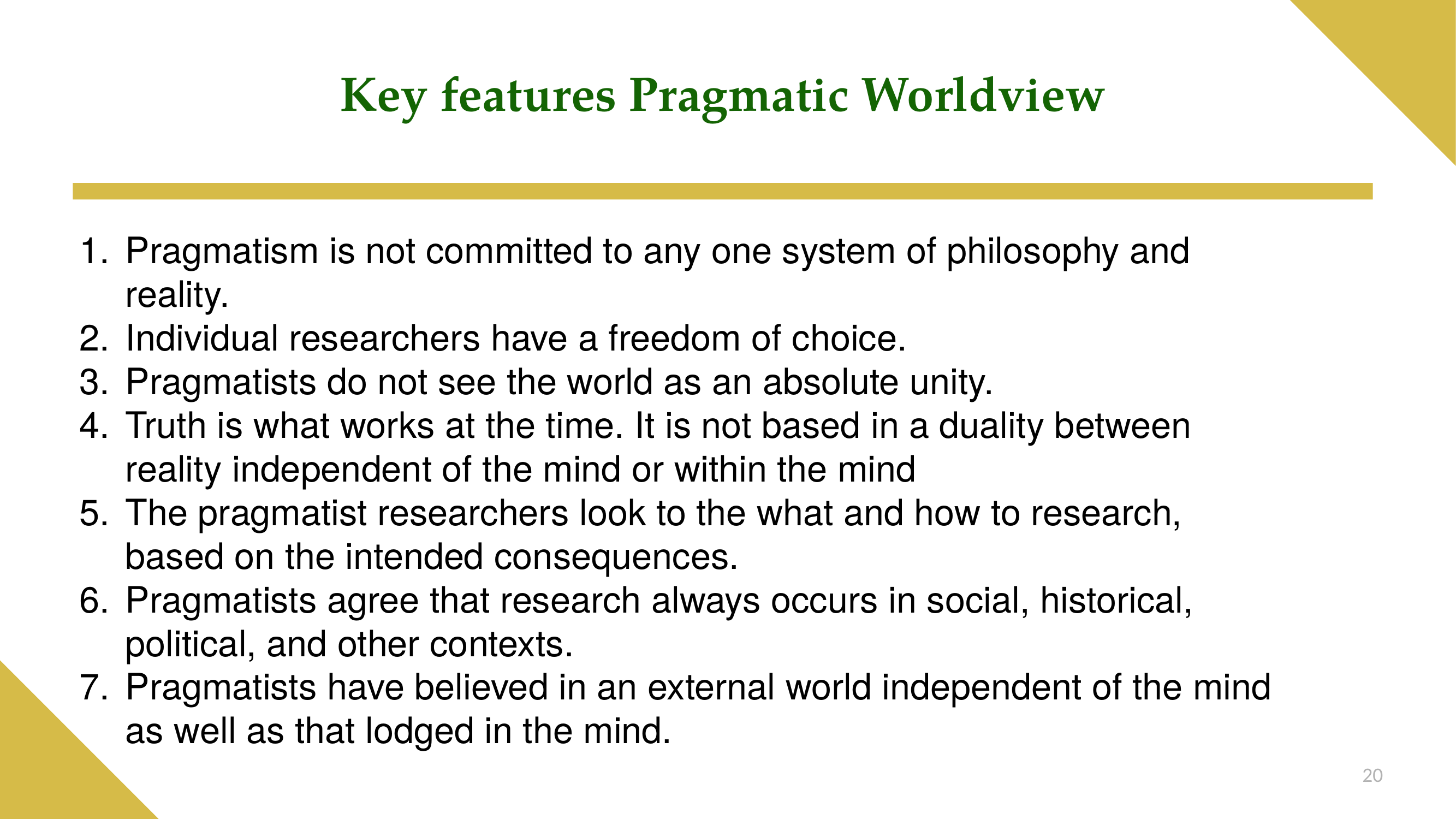

# Key features Pragmatic Worldview

Pragmatism is not committed to any one system of philosophy and reality.
Individual researchers have a freedom of choice.
Pragmatists do not see the world as an absolute unity.
Truth is what works at the time. It is not based in a duality between reality independent of the mind or within the mind
The pragmatist researchers look to the what and how to research, based on the intended consequences.
Pragmatists agree that research always occurs in social, historical, political, and other contexts.
Pragmatists have believed in an external world independent of the mind as well as that lodged in the mind.

20